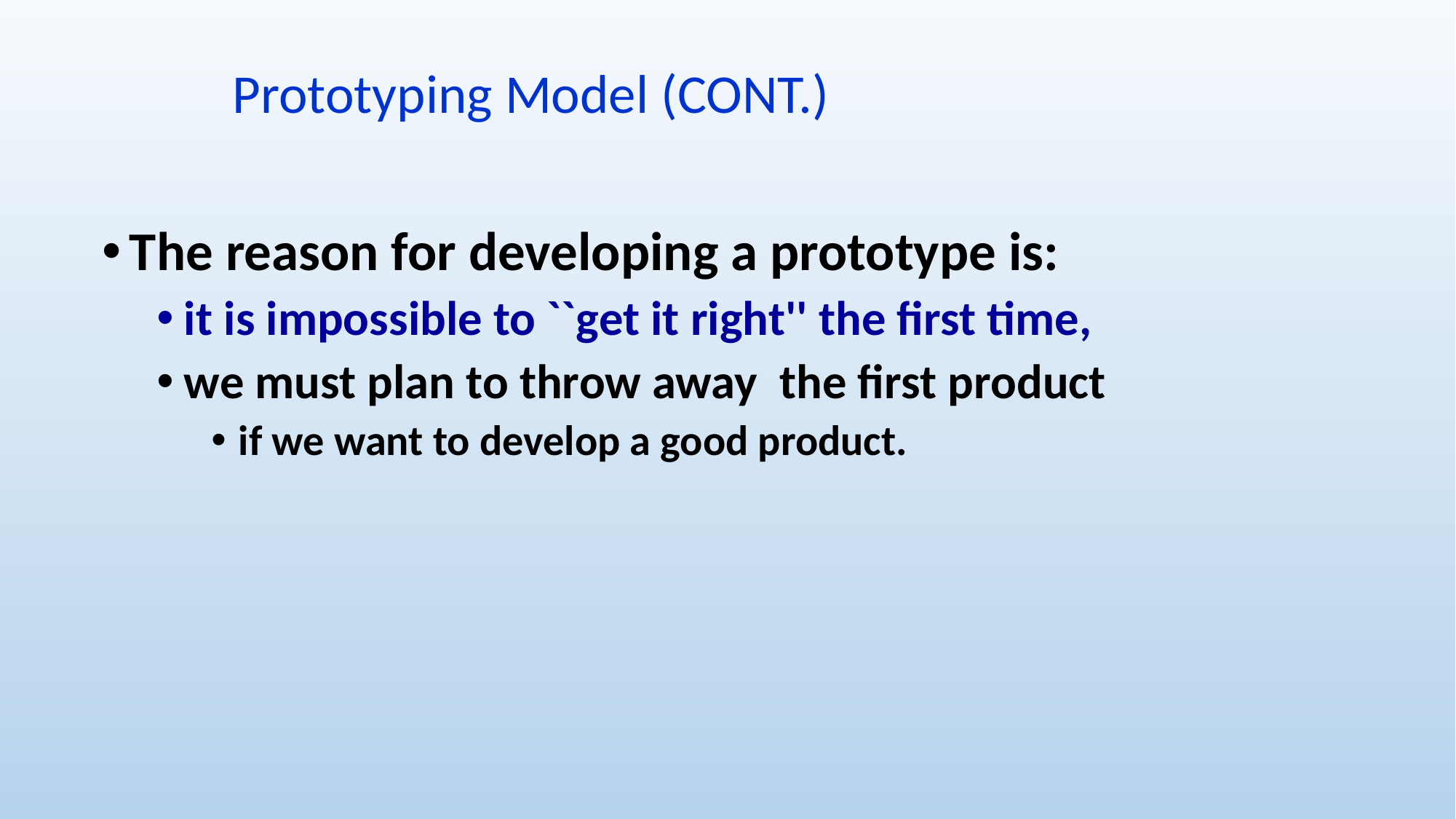

# Prototyping Model (CONT.)
The reason for developing a prototype is:
it is impossible to ``get it right'' the first time,
we must plan to throw away  the first product
if we want to develop a good product.
2